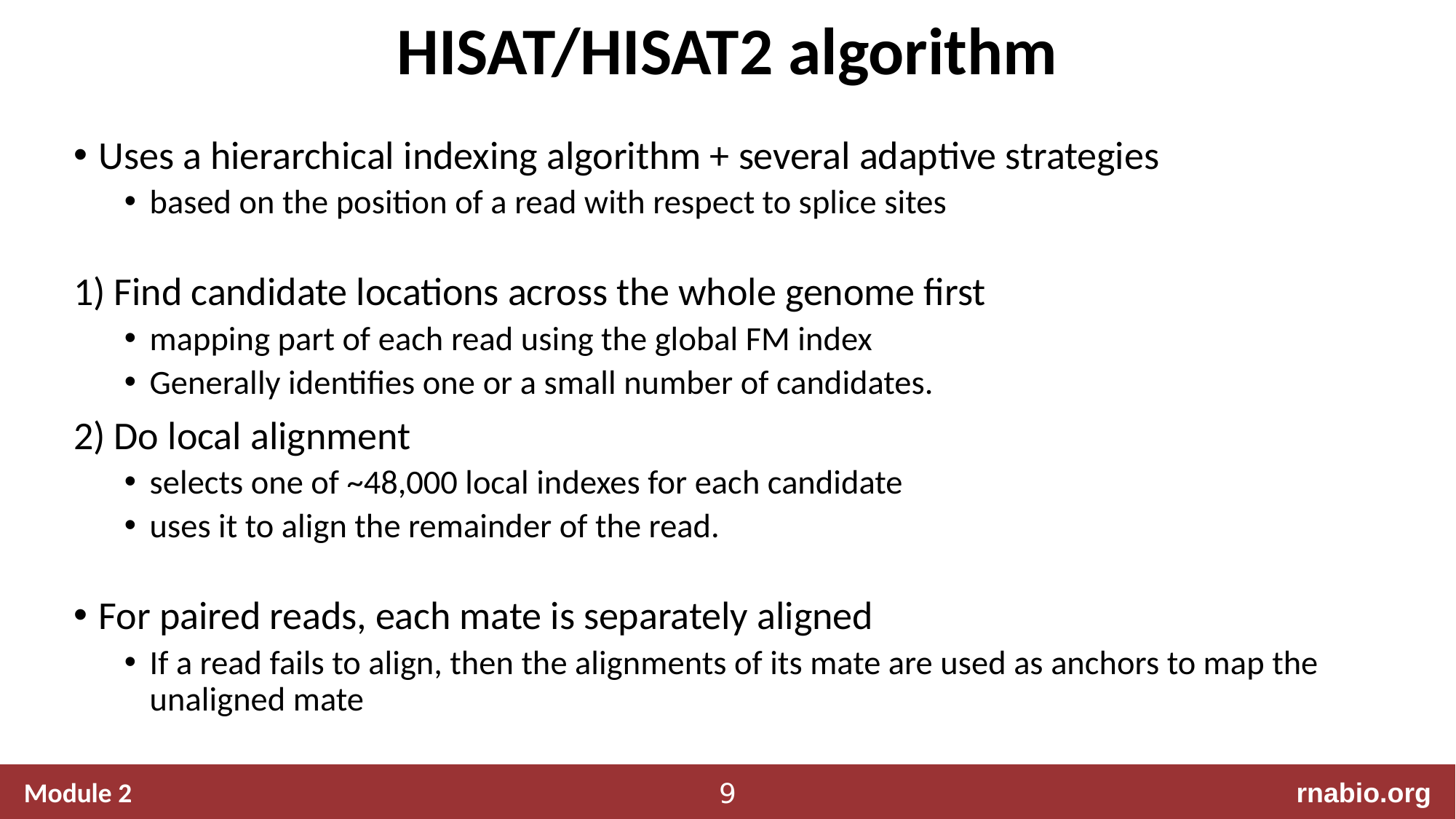

# HISAT/HISAT2 algorithm
Uses a hierarchical indexing algorithm + several adaptive strategies
based on the position of a read with respect to splice sites
1) Find candidate locations across the whole genome first
mapping part of each read using the global FM index
Generally identifies one or a small number of candidates.
2) Do local alignment
selects one of ~48,000 local indexes for each candidate
uses it to align the remainder of the read.
For paired reads, each mate is separately aligned
If a read fails to align, then the alignments of its mate are used as anchors to map the unaligned mate